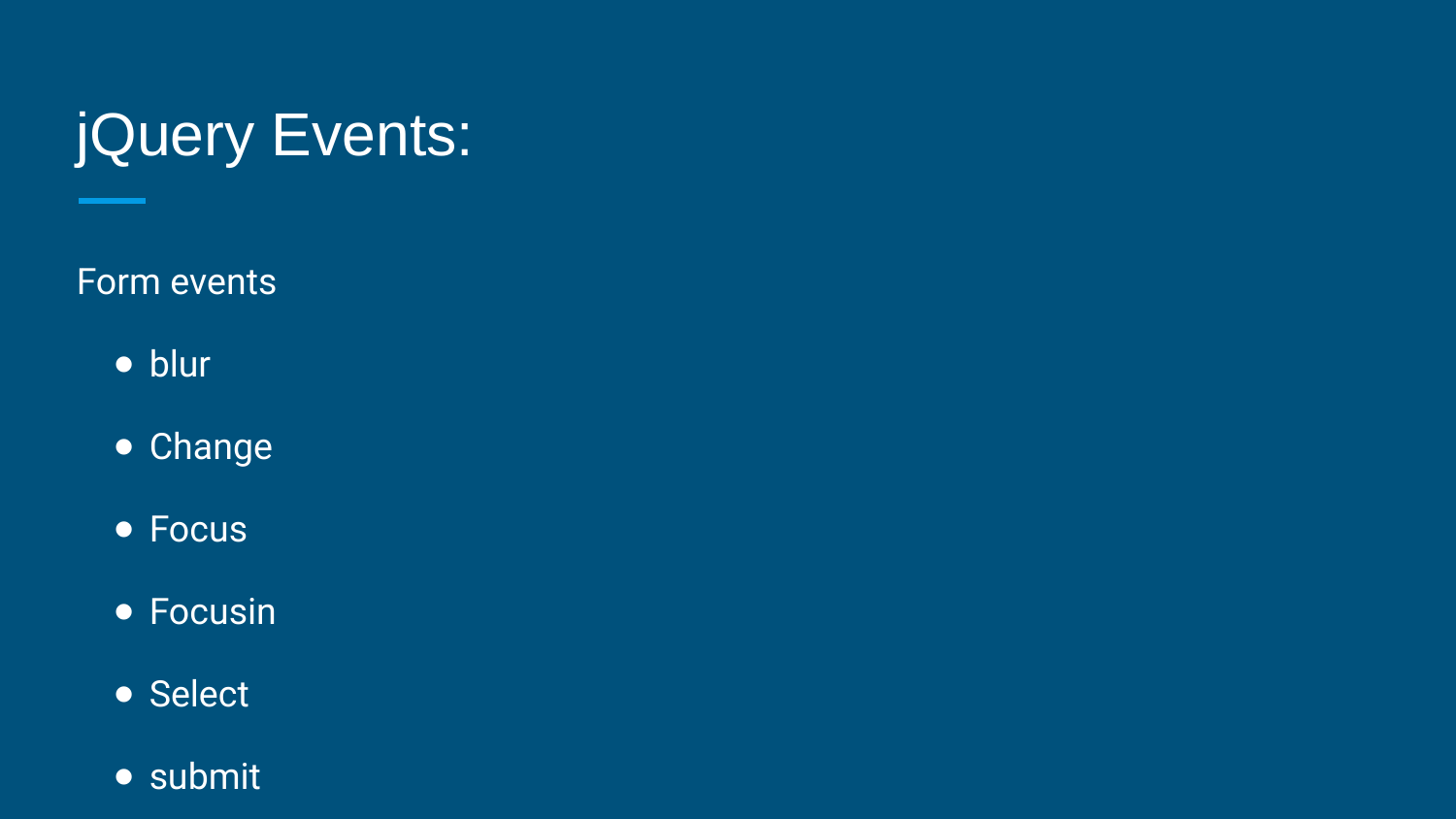

# jQuery Events:
Form events
blur
Change
Focus
Focusin
Select
submit